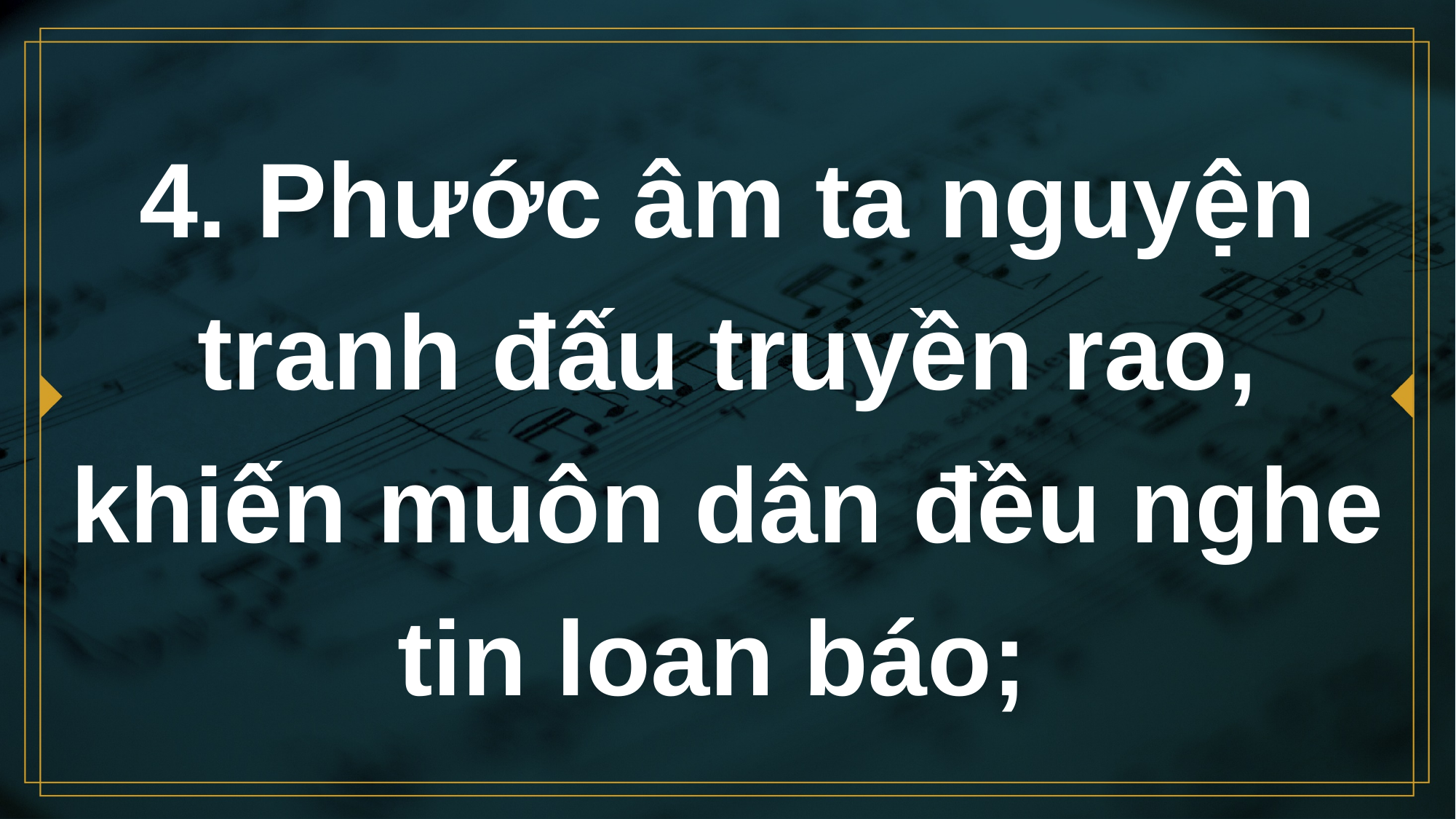

# 4. Phước âm ta nguyện tranh đấu truyền rao, khiến muôn dân đều nghe tin loan báo;